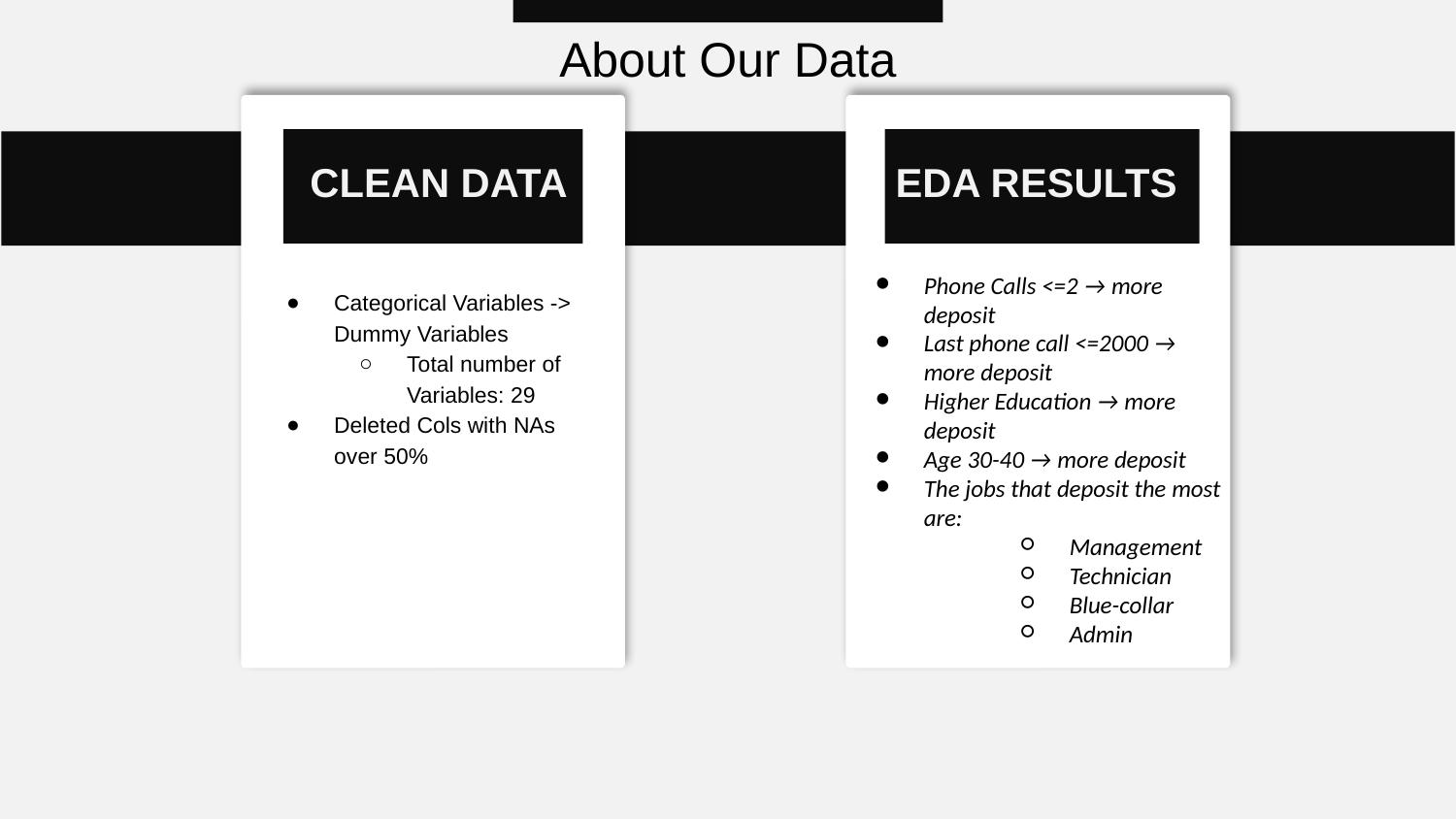

About Our Data

CLEAN DATA
EDA RESULTS

Phone Calls <=2 → more  deposit
Last phone call <=2000 → more deposit
Higher Education → more deposit
Age 30-40 → more deposit
The jobs that deposit the most are:
Management
Technician
Blue-collar
Admin

Categorical Variables -> Dummy Variables
Total number of Variables: 29
Deleted Cols with NAs over 50%